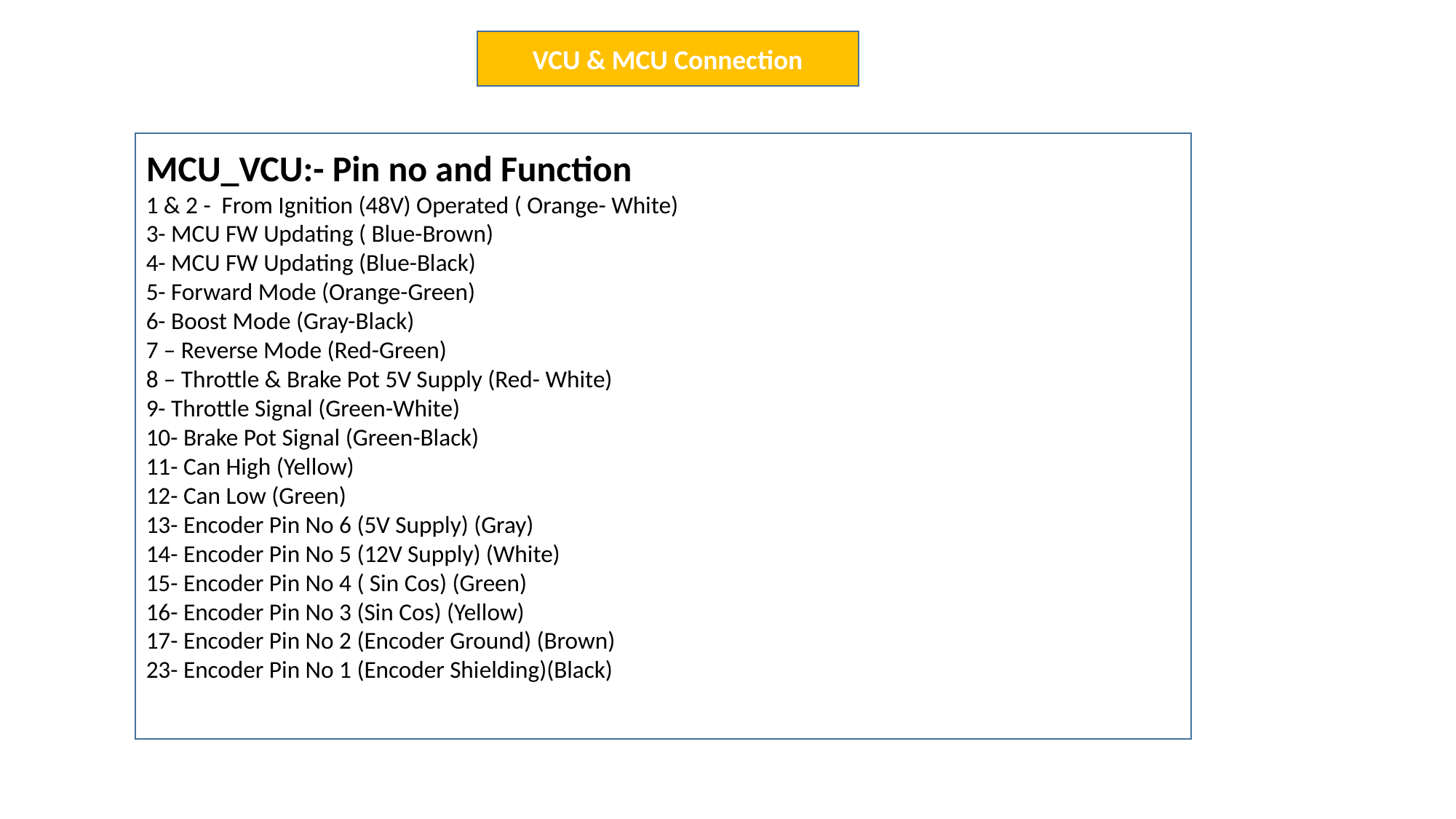

VCU & MCU Connection
MCU_VCU:- Pin no and Function
1 & 2 -  From Ignition (48V) Operated ( Orange- White)
3- MCU FW Updating ( Blue-Brown)
4- MCU FW Updating (Blue-Black)
5- Forward Mode (Orange-Green)
6- Boost Mode (Gray-Black)
7 – Reverse Mode (Red-Green)
8 – Throttle & Brake Pot 5V Supply (Red- White)
9- Throttle Signal (Green-White)
10- Brake Pot Signal (Green-Black)
11- Can High (Yellow)
12- Can Low (Green)
13- Encoder Pin No 6 (5V Supply) (Gray)
14- Encoder Pin No 5 (12V Supply) (White)
15- Encoder Pin No 4 ( Sin Cos) (Green)
16- Encoder Pin No 3 (Sin Cos) (Yellow)
17- Encoder Pin No 2 (Encoder Ground) (Brown)
23- Encoder Pin No 1 (Encoder Shielding)(Black)